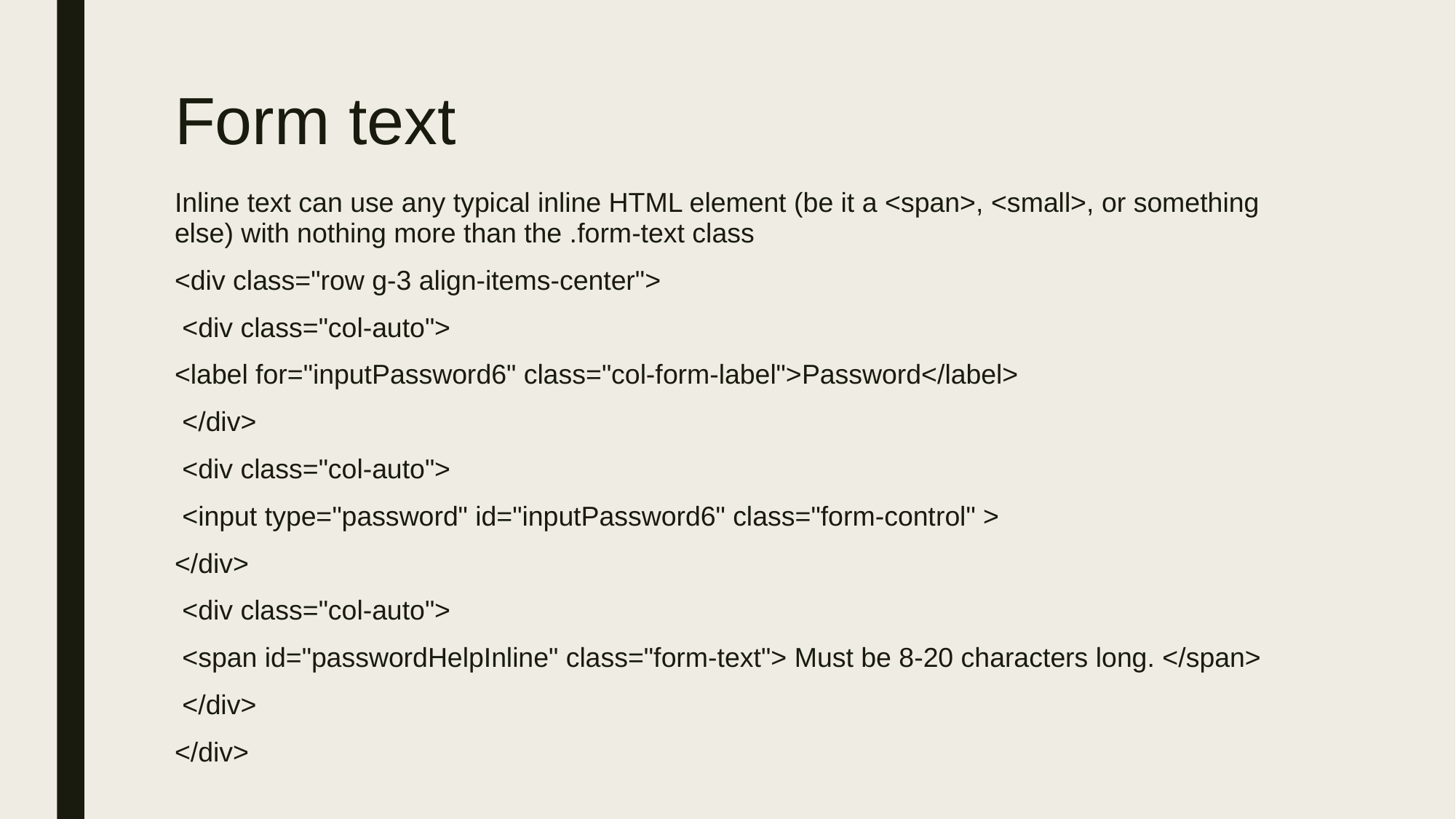

# Form text
Inline text can use any typical inline HTML element (be it a <span>, <small>, or something else) with nothing more than the .form-text class
<div class="row g-3 align-items-center">
 <div class="col-auto">
<label for="inputPassword6" class="col-form-label">Password</label>
 </div>
 <div class="col-auto">
 <input type="password" id="inputPassword6" class="form-control" >
</div>
 <div class="col-auto">
 <span id="passwordHelpInline" class="form-text"> Must be 8-20 characters long. </span>
 </div>
</div>